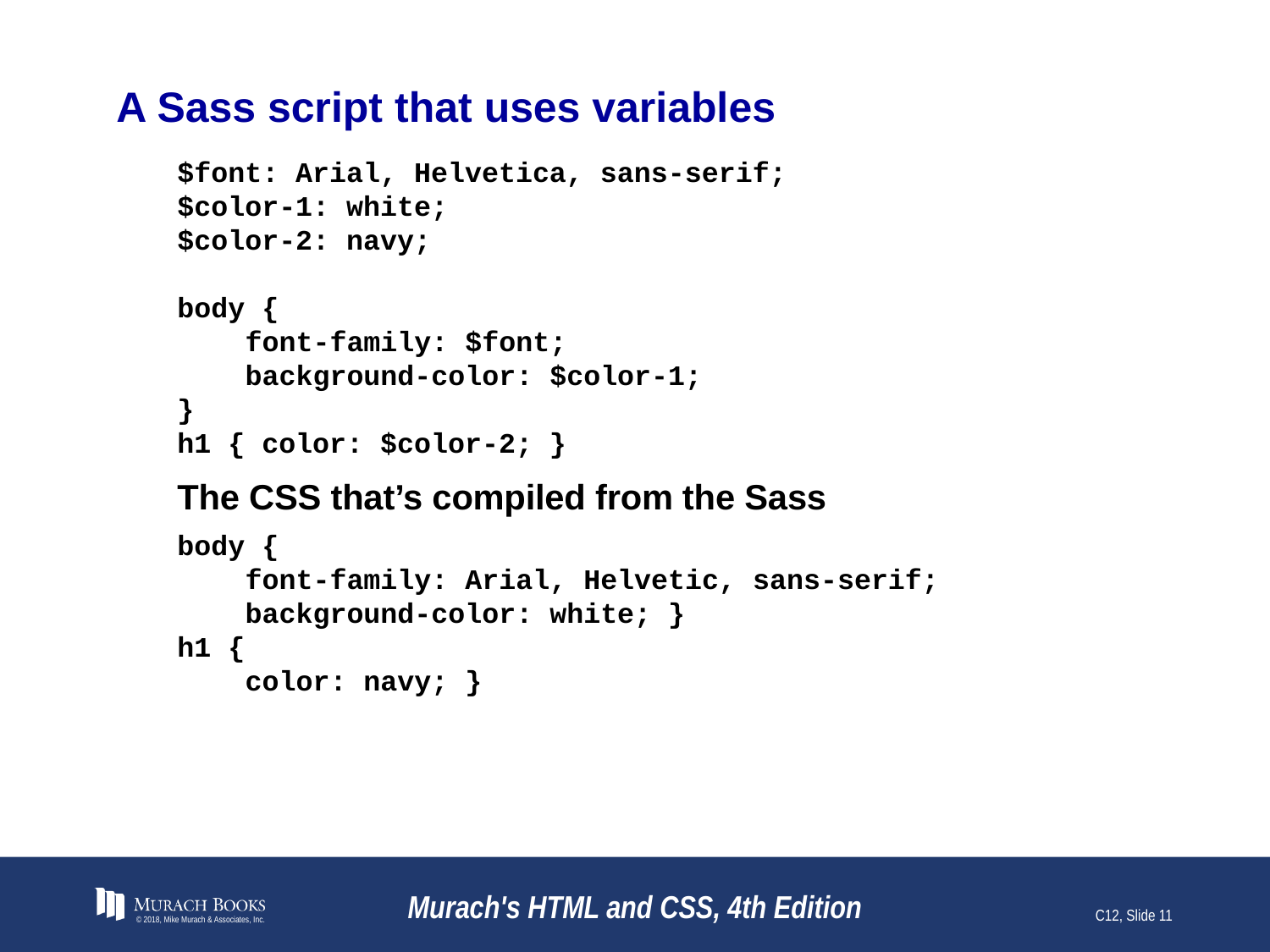

# A Sass script that uses variables
$font: Arial, Helvetica, sans-serif;
$color-1: white;
$color-2: navy;

body {
    font-family: $font;
    background-color: $color-1;
}
h1 { color: $color-2; }
The CSS that’s compiled from the Sass
body {
    font-family: Arial, Helvetic, sans-serif;
    background-color: white; }
h1 {
    color: navy; }

© 2018, Mike Murach & Associates, Inc.
Murach's HTML and CSS, 4th Edition

C12, Slide 11